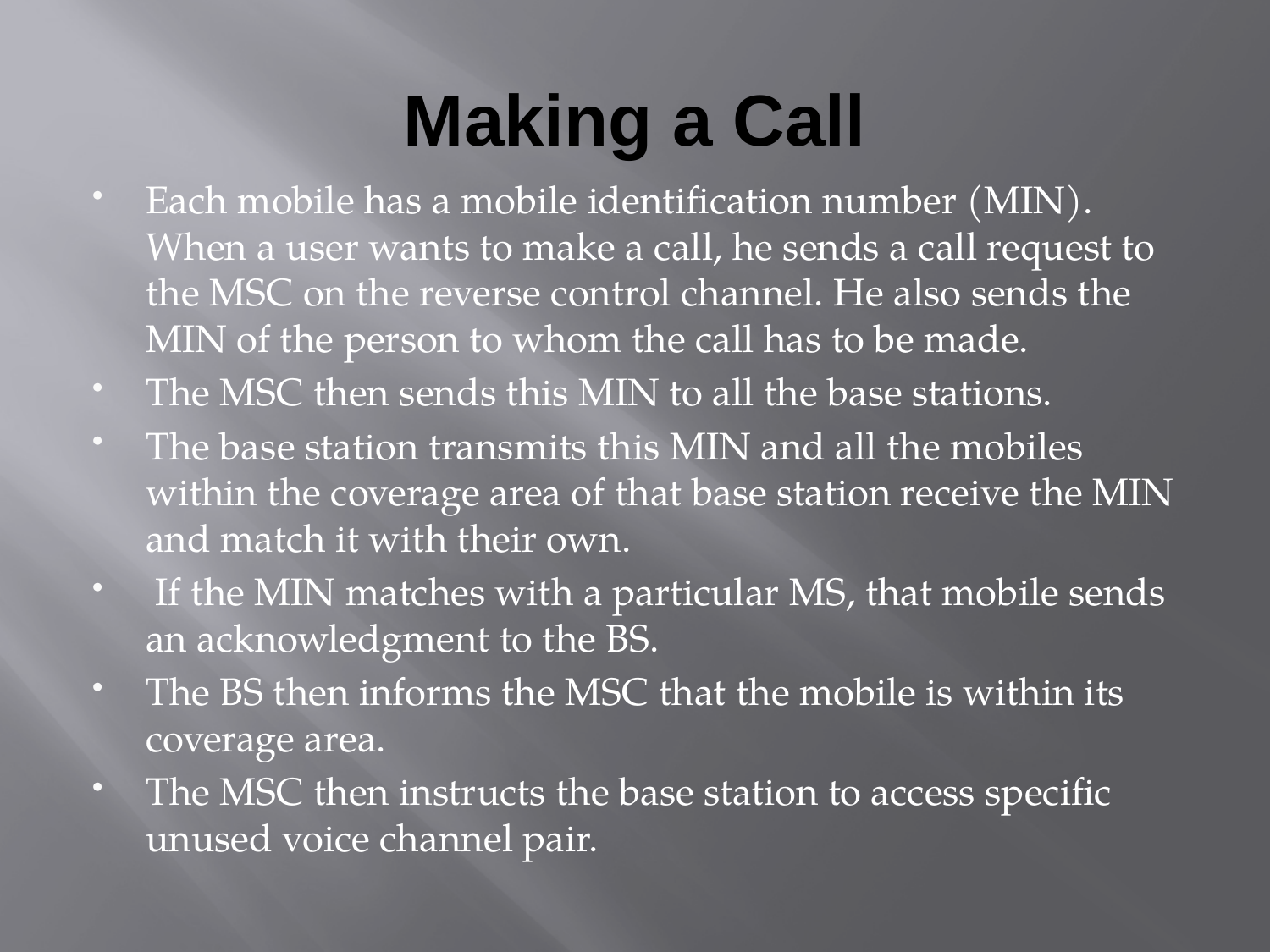

# Making a Call
Each mobile has a mobile identification number (MIN). When a user wants to make a call, he sends a call request to the MSC on the reverse control channel. He also sends the MIN of the person to whom the call has to be made.
The MSC then sends this MIN to all the base stations.
The base station transmits this MIN and all the mobiles within the coverage area of that base station receive the MIN and match it with their own.
 If the MIN matches with a particular MS, that mobile sends an acknowledgment to the BS.
The BS then informs the MSC that the mobile is within its coverage area.
The MSC then instructs the base station to access specific unused voice channel pair.